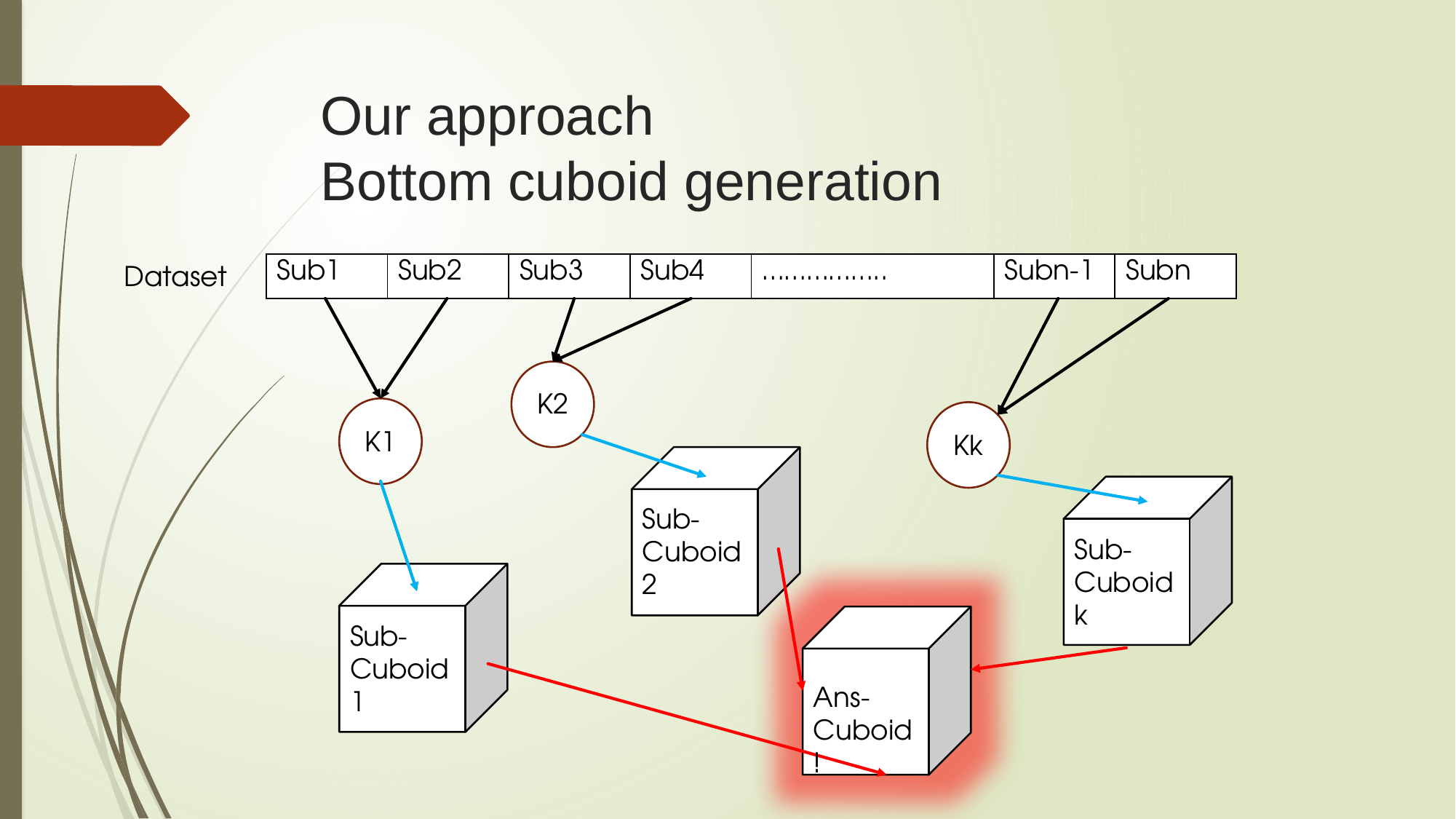

# Our approach Bottom cuboid generation
Dataset
| Sub1 | Sub2 | Sub3 | Sub4 | …………….. | Subn-1 | Subn |
| --- | --- | --- | --- | --- | --- | --- |

K2

K1
Kk

Sub-Cuboid2
Sub-Cuboidk

Sub-Cuboid1
Ans-Cuboid!